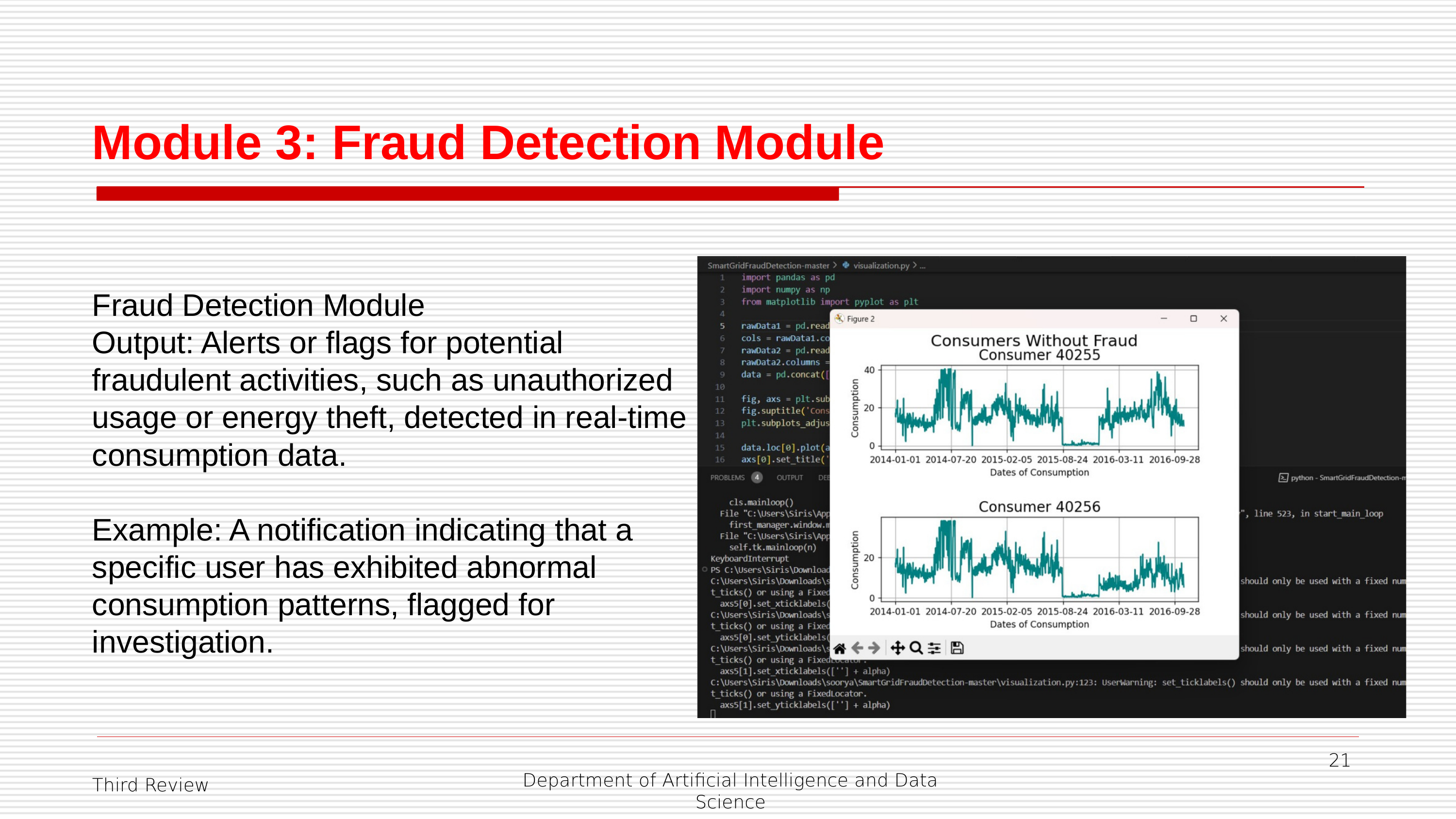

Module 3: Fraud Detection Module

Fraud Detection Module
Output: Alerts or flags for potential fraudulent activities, such as unauthorized usage or energy theft, detected in real-time consumption data.

Example: A notification indicating that a specific user has exhibited abnormal consumption patterns, flagged for investigation.

21
Department of Artificial Intelligence and Data Science
Third Review